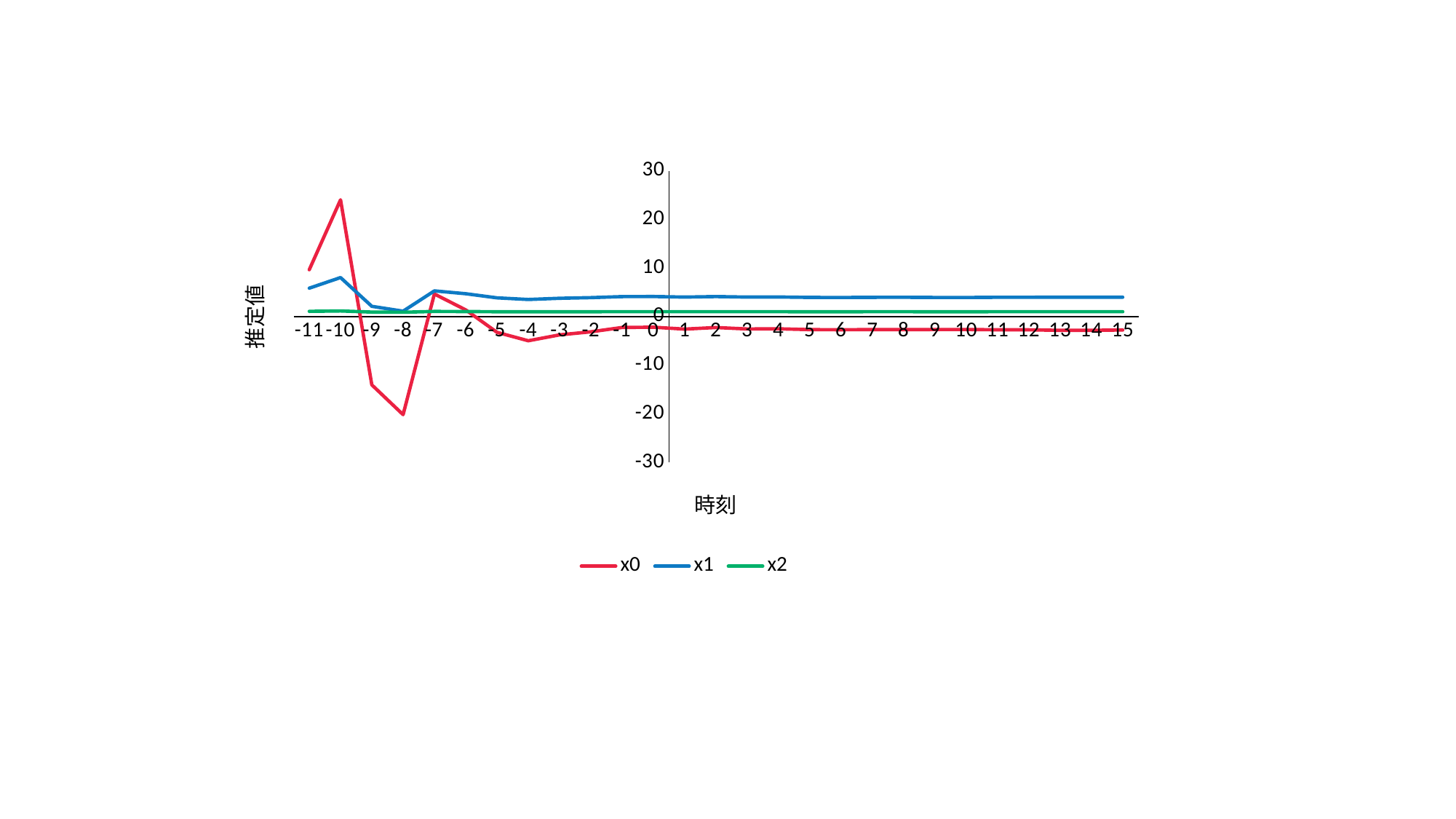

### Chart

| Category | x0 | x1 | x2 |
|---|---|---|---|
| -11 | 9.6391447967 | 5.8410019516 | 1.0683052968 |
| -10 | 24.0463204805 | 8.0309432787 | 1.1505680406 |
| -9 | -14.0785217098 | 2.108107961 | 0.9239658621 |
| -8 | -20.2107071278 | 1.1042885851 | 0.8839005024 |
| -7 | 4.6456466926 | 5.2838120713 | 1.0542389347 |
| -6 | 1.3744705844 | 4.702509535 | 1.0295475357 |
| -5 | -3.2507151087 | 3.8521056325 | 0.992533514 |
| -4 | -4.9882801704 | 3.51192045 | 0.9770789431 |
| -3 | -3.7681279257 | 3.7614168869 | 0.9887361849 |
| -2 | -3.147169859 | 3.8982165235 | 0.9954236163 |
| -1 | -2.2478158233 | 4.1078165486 | 1.0060012965 |
| 0 | -2.1925478658 | 4.1219464603 | 1.0067496508 |
| 1 | -2.5858819468 | 4.0135105348 | 1.0007970835 |
| 2 | -2.2609584533 | 4.1147281132 | 1.0066501073 |
| 3 | -2.5596808291 | 4.0111017006 | 1.0004115281 |
| 4 | -2.5216806836 | 4.0268399856 | 1.0014141957 |
| 5 | -2.6949792434 | 3.9415369403 | 0.9957272848 |
| 6 | -2.7199463704 | 3.924818206 | 0.994541054 |
| 7 | -2.6863353061 | 3.9572590087 | 0.9969644461 |
| 8 | -2.6822132019 | 3.9675895562 | 0.9977916824 |
| 9 | -2.6768014729 | 3.934348456 | 0.9949678792 |
| 10 | -2.6687488221 | 3.9258258613 | 0.9941845421 |
| 11 | -2.7307262247 | 3.9631202664 | 0.9978565638 |
| 12 | -2.7365515487 | 3.965303717 | 0.9980920932 |
| 13 | -2.8413151212 | 3.9941550888 | 1.0014701165 |
| 14 | -2.8336469908 | 3.9926242626 | 1.0012702759 |
| 15 | -2.7734278289 | 3.9832142688 | 0.9999115648 |